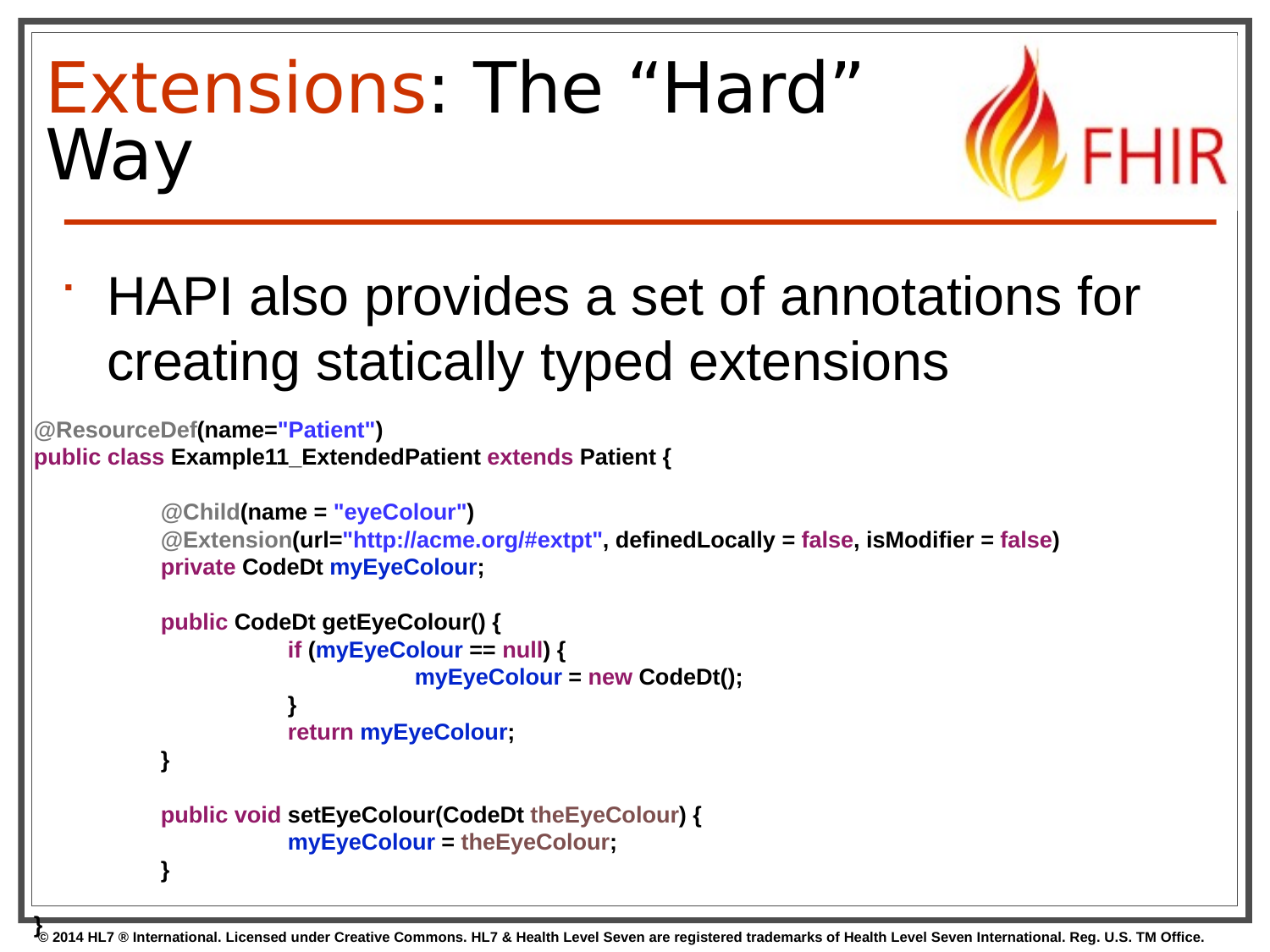

# Extensions: The “Hard” Way
HAPI also provides a set of annotations for creating statically typed extensions
@ResourceDef(name="Patient")
public class Example11_ExtendedPatient extends Patient {

	@Child(name = "eyeColour")
	@Extension(url="http://acme.org/#extpt", definedLocally = false, isModifier = false)
	private CodeDt myEyeColour;

	public CodeDt getEyeColour() {
		if (myEyeColour == null) {
			myEyeColour = new CodeDt();
		}
		return myEyeColour;
	}

	public void setEyeColour(CodeDt theEyeColour) {
		myEyeColour = theEyeColour;
	}

}
58